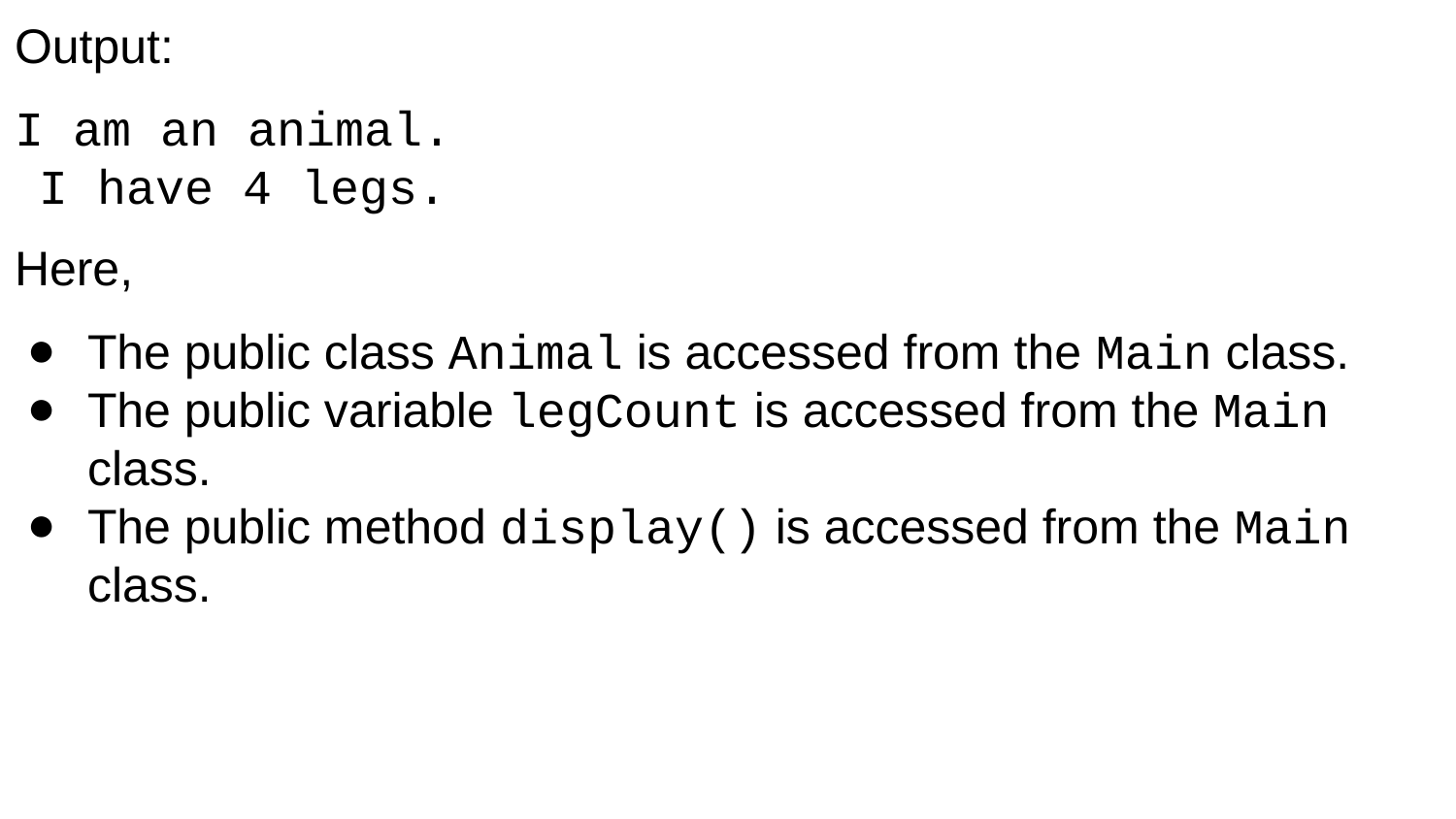

Output:
I am an animal.
I have 4 legs.
Here,
The public class Animal is accessed from the Main class.
The public variable legCount is accessed from the Main class.
The public method display() is accessed from the Main class.